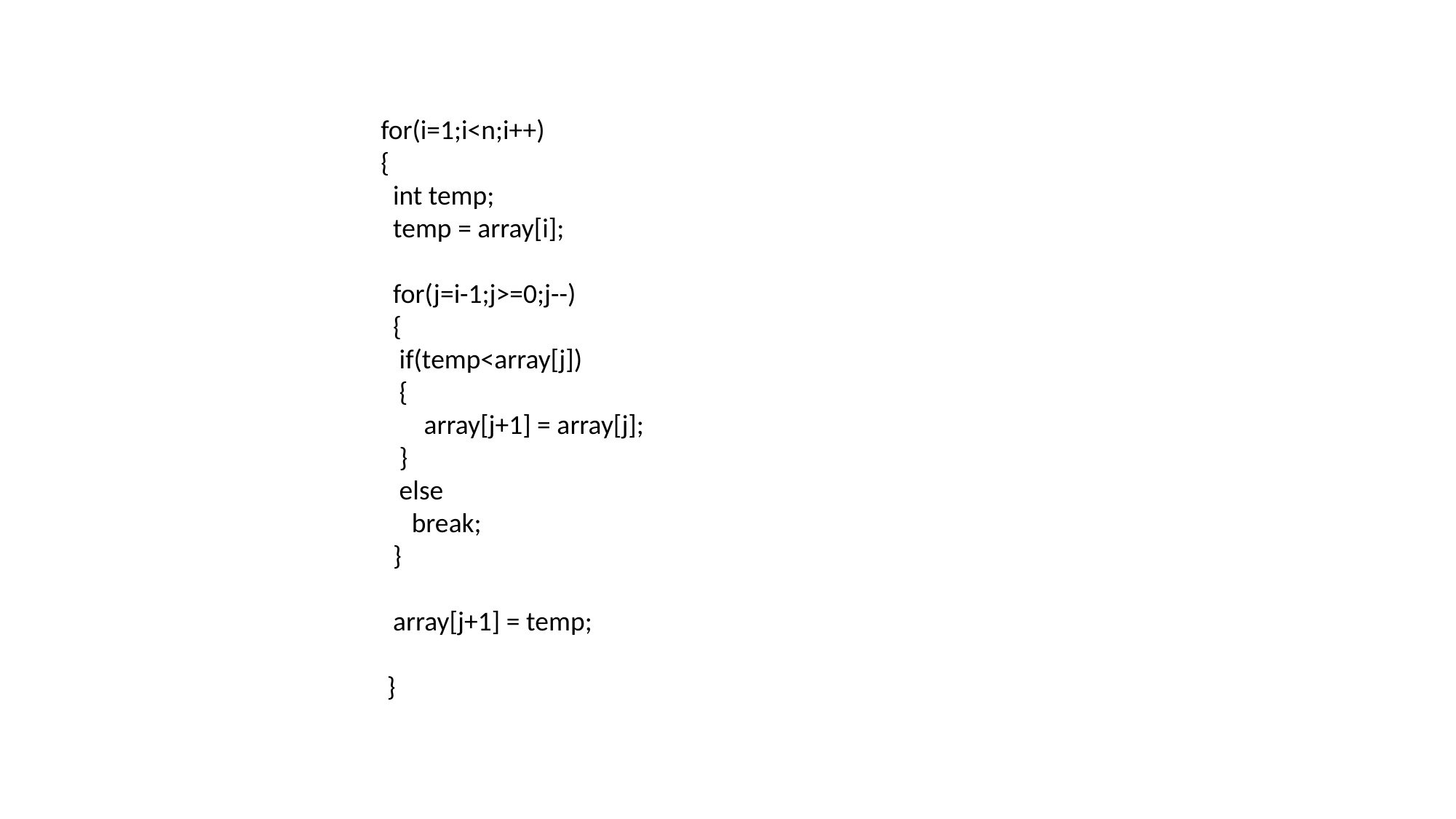

for(i=1;i<n;i++)
 {
   int temp;
   temp = array[i];

   for(j=i-1;j>=0;j--)
   {
    if(temp<array[j])
    {
        array[j+1] = array[j];
    }
    else
      break;
   }

   array[j+1] = temp;

  }